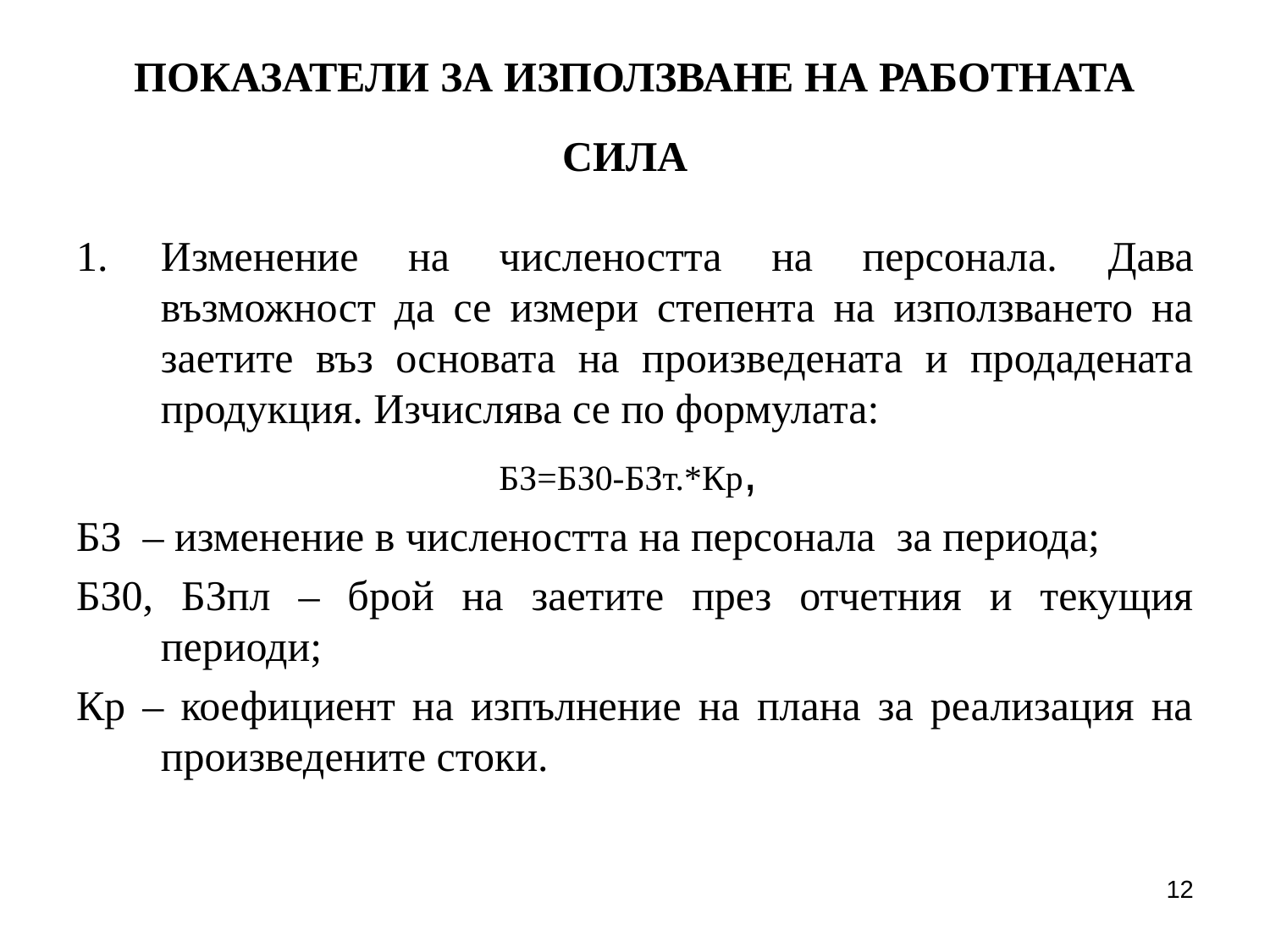

# ПОКАЗАТЕЛИ ЗА ИЗПОЛЗВАНЕ НА РАБОТНАТА СИЛА
Изменение на числеността на персонала. Дава възможност да се измери степента на използването на заетите въз основата на произведената и продадената продукция. Изчислява се по формулата:
БЗ=БЗ0-БЗт.*Кр,
БЗ  – изменение в числеността на персонала  за периода;
БЗ0, БЗпл – брой на заетите през отчетния и текущия периоди;
Кр – коефициент на изпълнение на плана за реализация на произведените стоки.
12